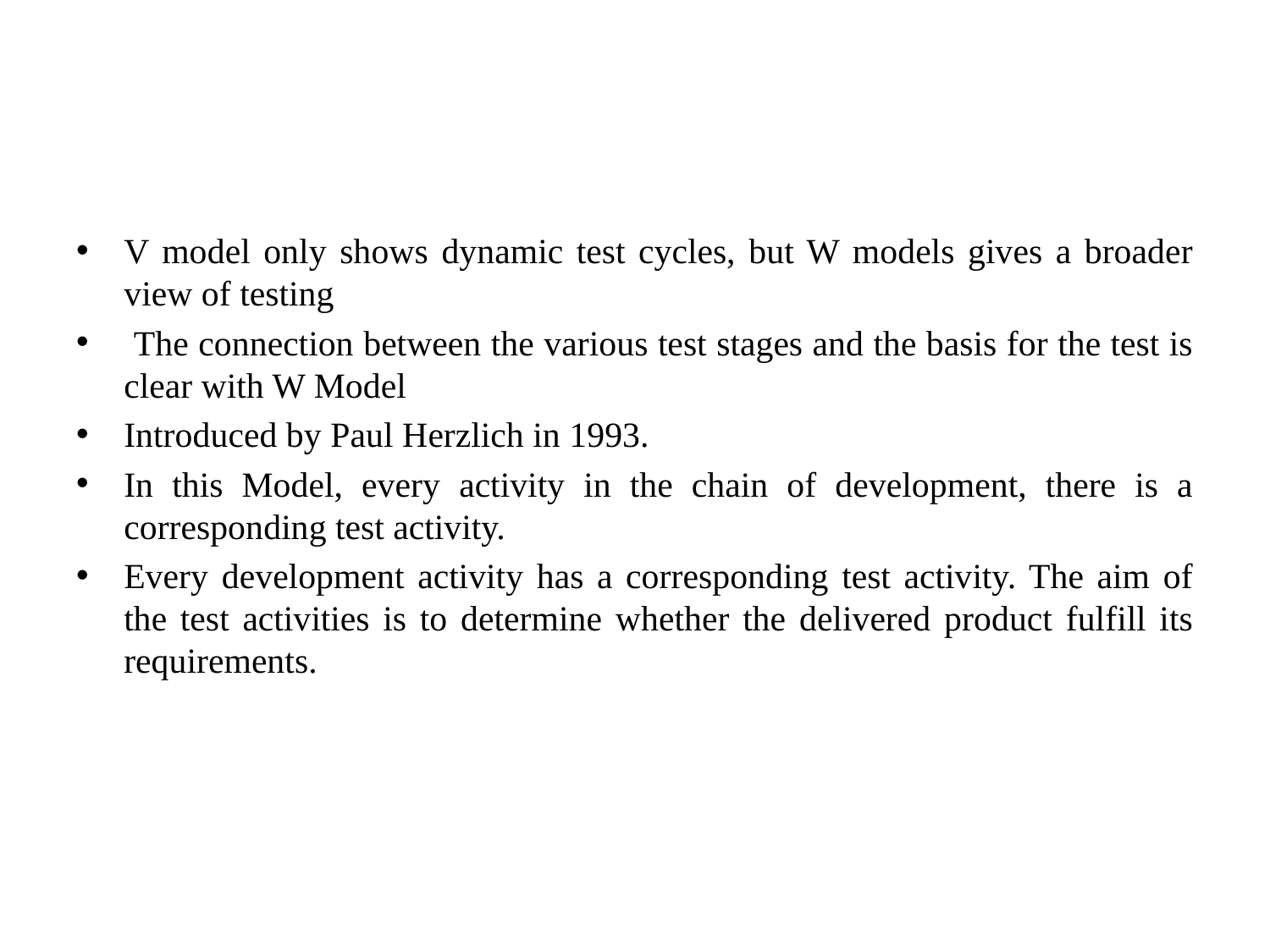

#
V model only shows dynamic test cycles, but W models gives a broader view of testing
 The connection between the various test stages and the basis for the test is clear with W Model
Introduced by Paul Herzlich in 1993.
In this Model, every activity in the chain of development, there is a corresponding test activity.
Every development activity has a corresponding test activity. The aim of the test activities is to determine whether the delivered product fulfill its requirements.